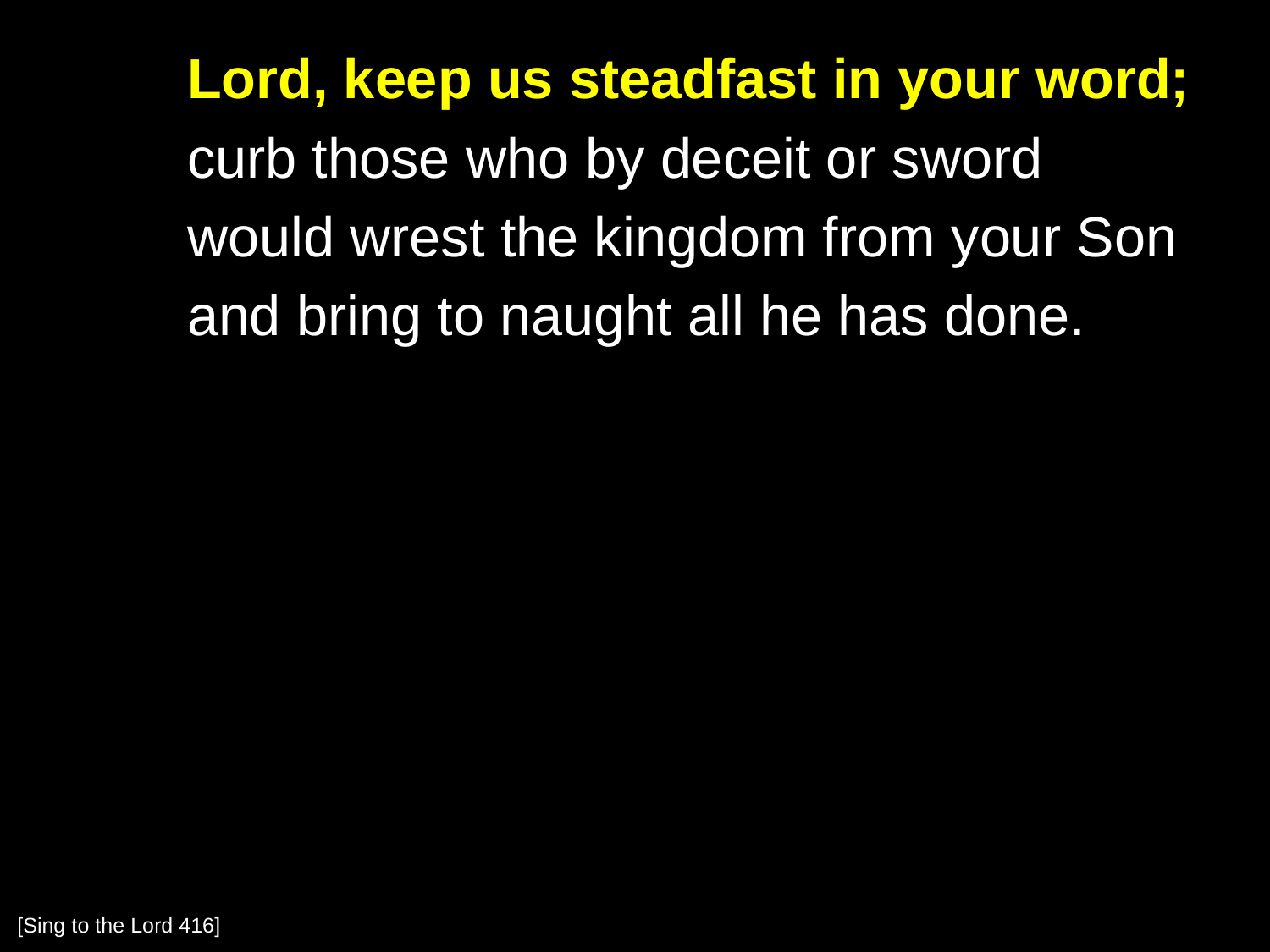

Lord, keep us steadfast in your word;
	curb those who by deceit or sword
	would wrest the kingdom from your Son
	and bring to naught all he has done.
[Sing to the Lord 416]